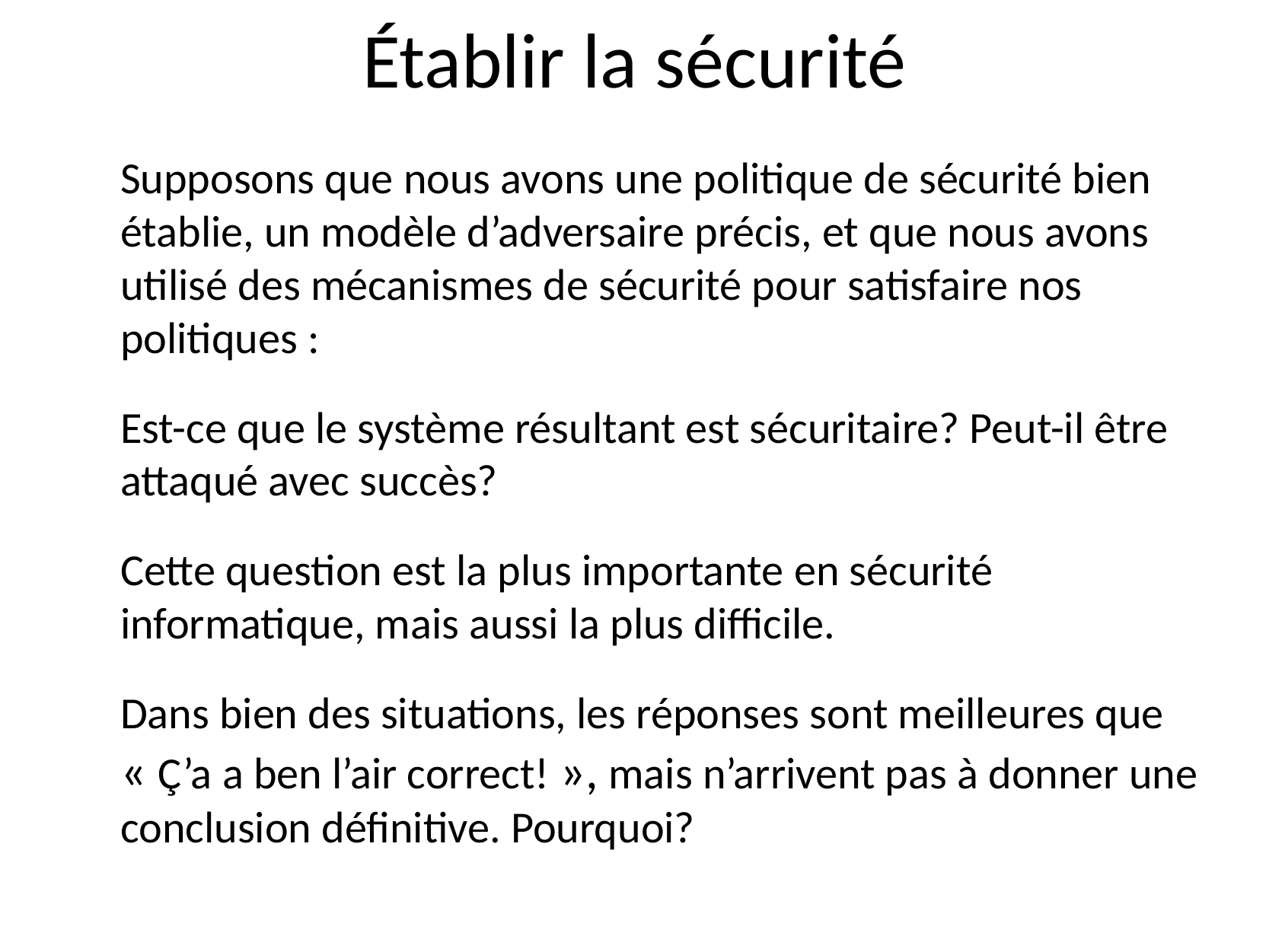

# Établir la sécurité
Supposons que nous avons une politique de sécurité bien établie, un modèle d’adversaire précis, et que nous avons utilisé des mécanismes de sécurité pour satisfaire nos politiques :
Est-ce que le système résultant est sécuritaire? Peut-il être attaqué avec succès?
Cette question est la plus importante en sécurité informatique, mais aussi la plus difficile.
Dans bien des situations, les réponses sont meilleures que « Ç’a a ben l’air correct! », mais n’arrivent pas à donner une conclusion définitive. Pourquoi?